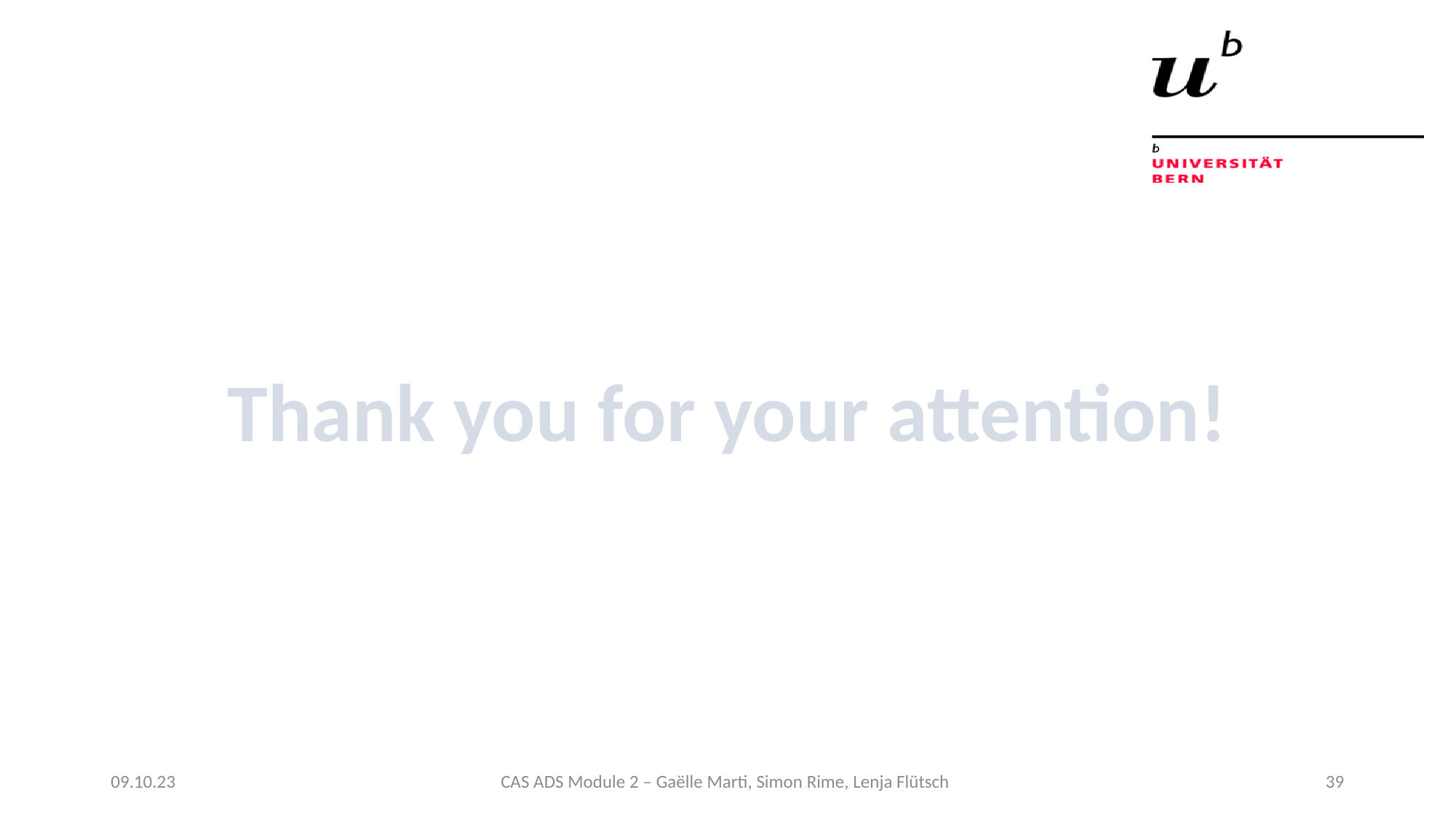

Thank you for your attention!
09.10.23
CAS ADS Module 2 – Gaëlle Marti, Simon Rime, Lenja Flütsch
39